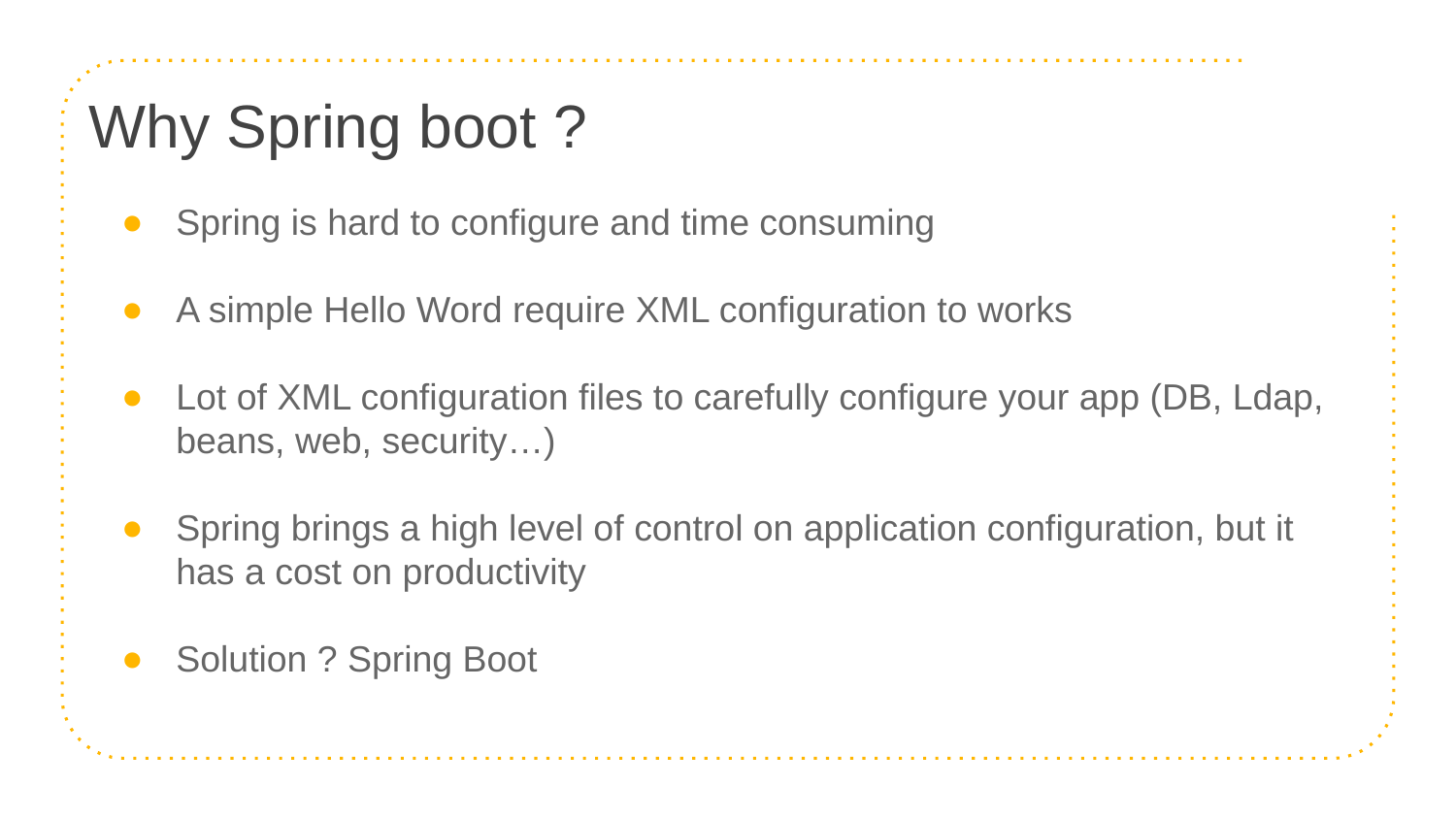

# Why Spring boot ?
Spring is hard to configure and time consuming
A simple Hello Word require XML configuration to works
Lot of XML configuration files to carefully configure your app (DB, Ldap, beans, web, security…)
Spring brings a high level of control on application configuration, but it has a cost on productivity
Solution ? Spring Boot